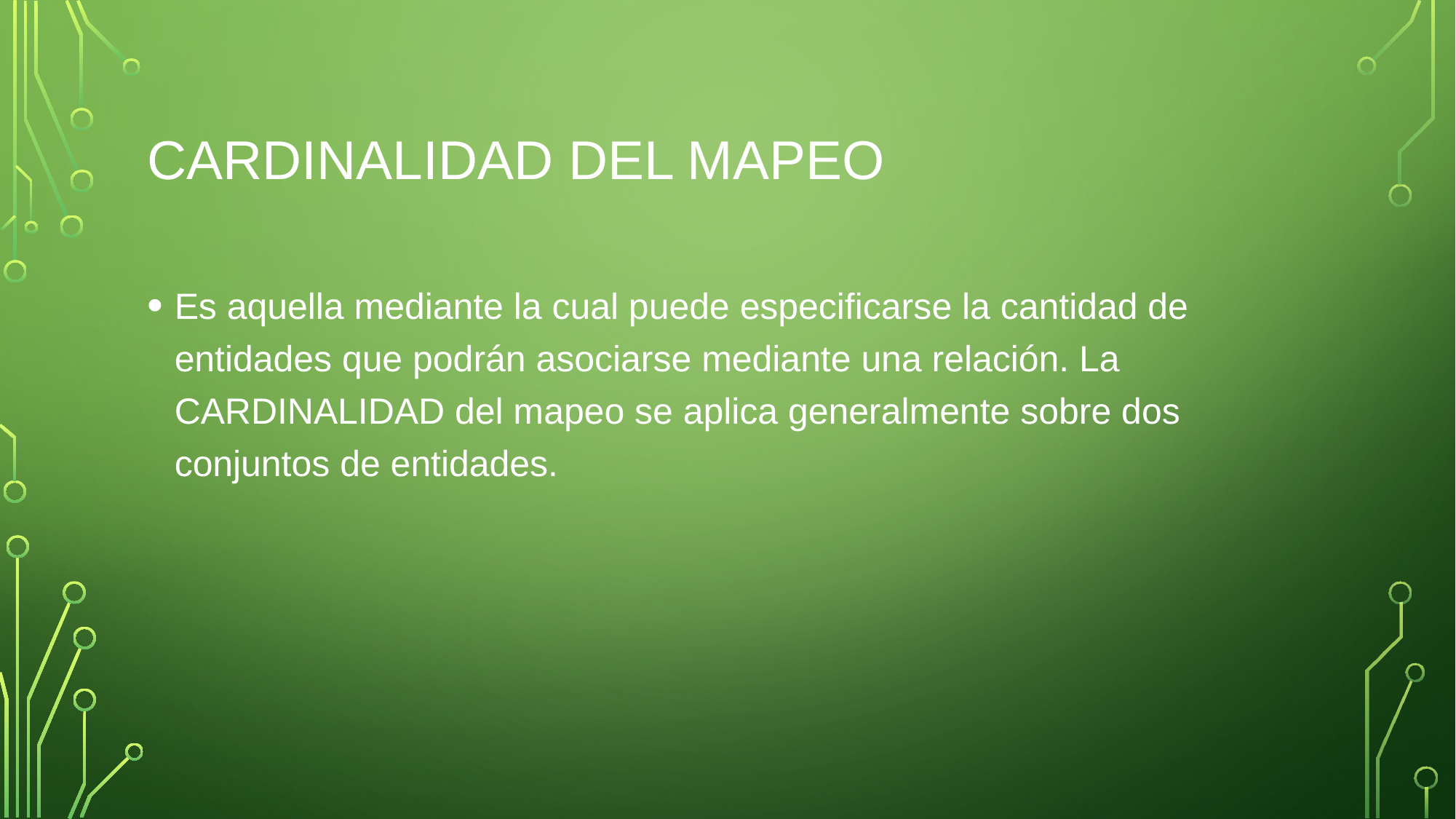

# Cardinalidad del mapeo
Es aquella mediante la cual puede especificarse la cantidad de entidades que podrán asociarse mediante una relación. La CARDINALIDAD del mapeo se aplica generalmente sobre dos conjuntos de entidades.